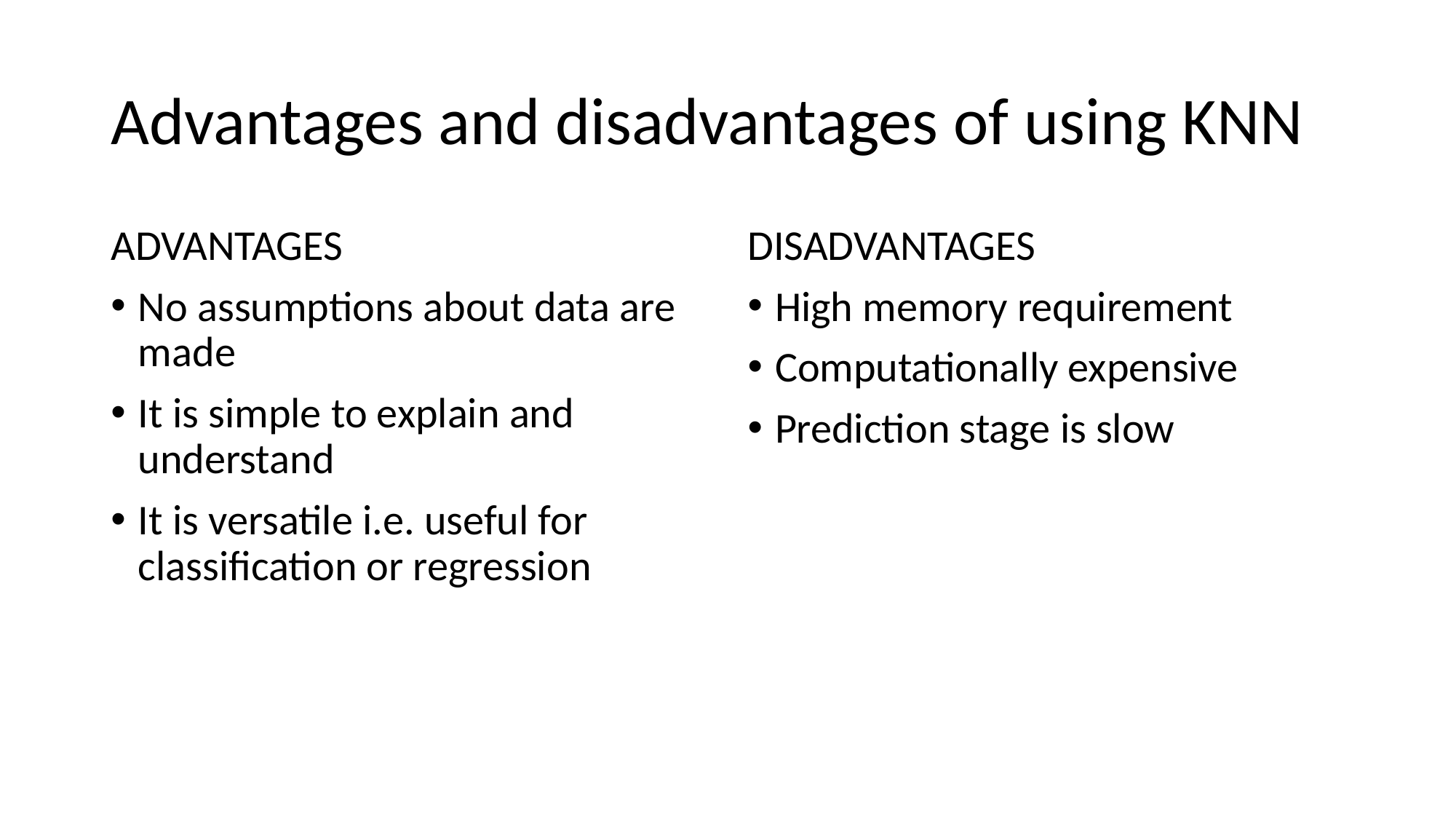

# Advantages and disadvantages of using KNN
ADVANTAGES
No assumptions about data are made
It is simple to explain and understand
It is versatile i.e. useful for classification or regression

DISADVANTAGES
High memory requirement
Computationally expensive
Prediction stage is slow